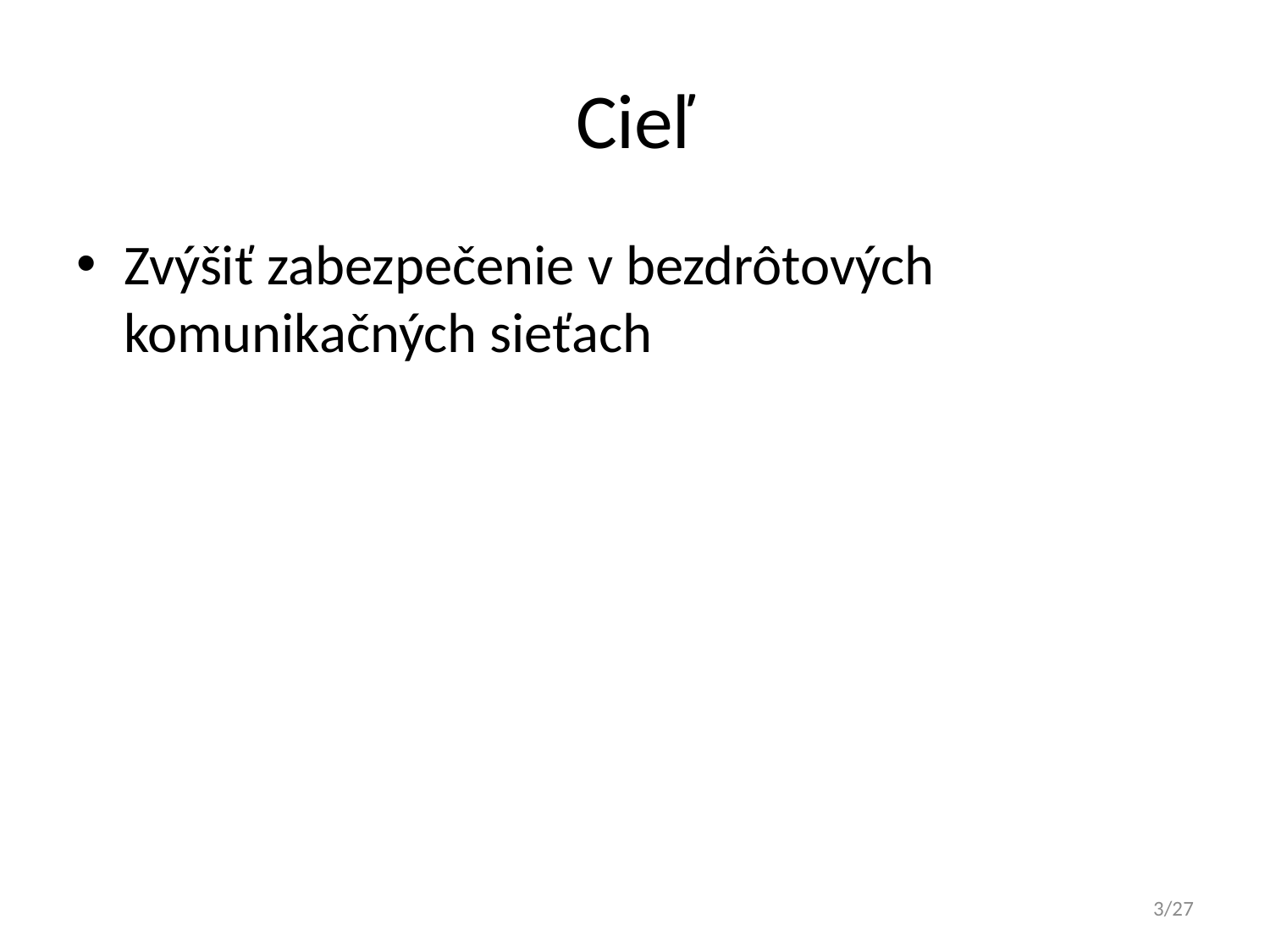

# Cieľ
Zvýšiť zabezpečenie v bezdrôtových komunikačných sieťach
3/27